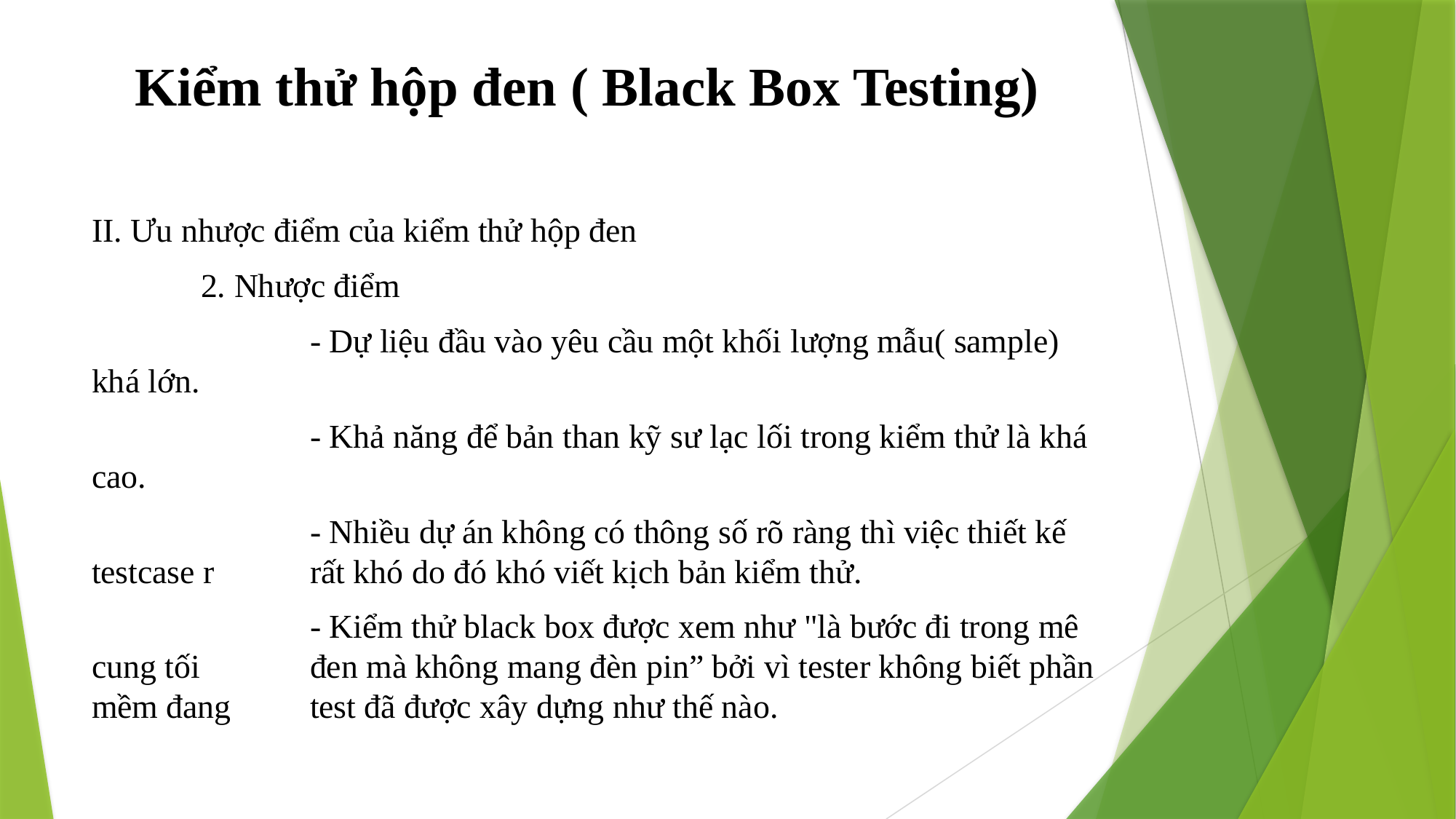

# Kiểm thử hộp đen ( Black Box Testing)
II. Ưu nhược điểm của kiểm thử hộp đen
	2. Nhược điểm
		- Dự liệu đầu vào yêu cầu một khối lượng mẫu( sample) khá lớn.
		- Khả năng để bản than kỹ sư lạc lối trong kiểm thử là khá cao.
		- Nhiều dự án không có thông số rõ ràng thì việc thiết kế testcase r	rất khó do đó khó viết kịch bản kiểm thử.
		- Kiểm thử black box được xem như "là bước đi trong mê cung tối 	đen mà không mang đèn pin” bởi vì tester không biết phần mềm đang 	test đã được xây dựng như thế nào.